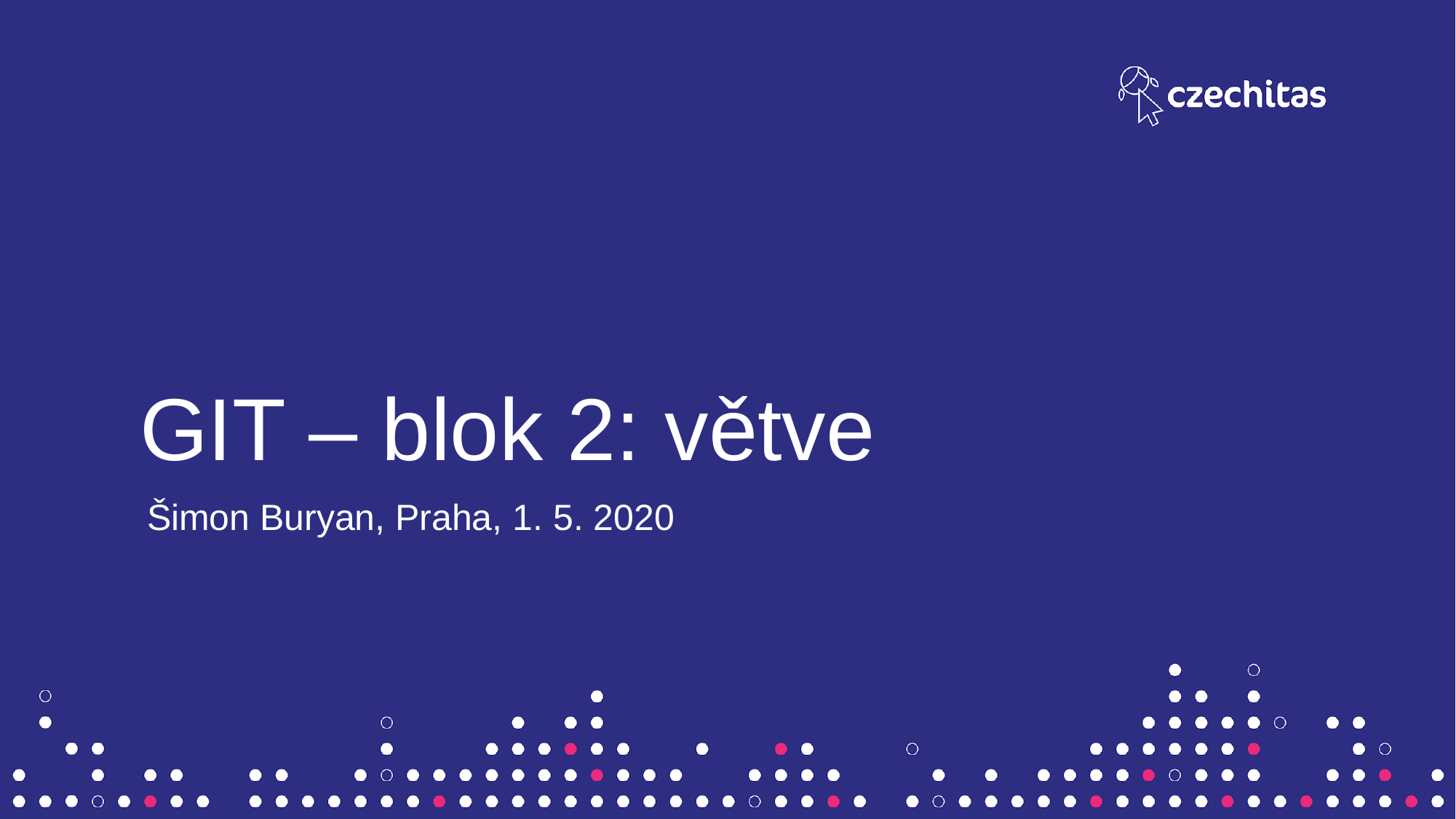

# GIT – blok 2: větve
Šimon Buryan, Praha, 1. 5. 2020